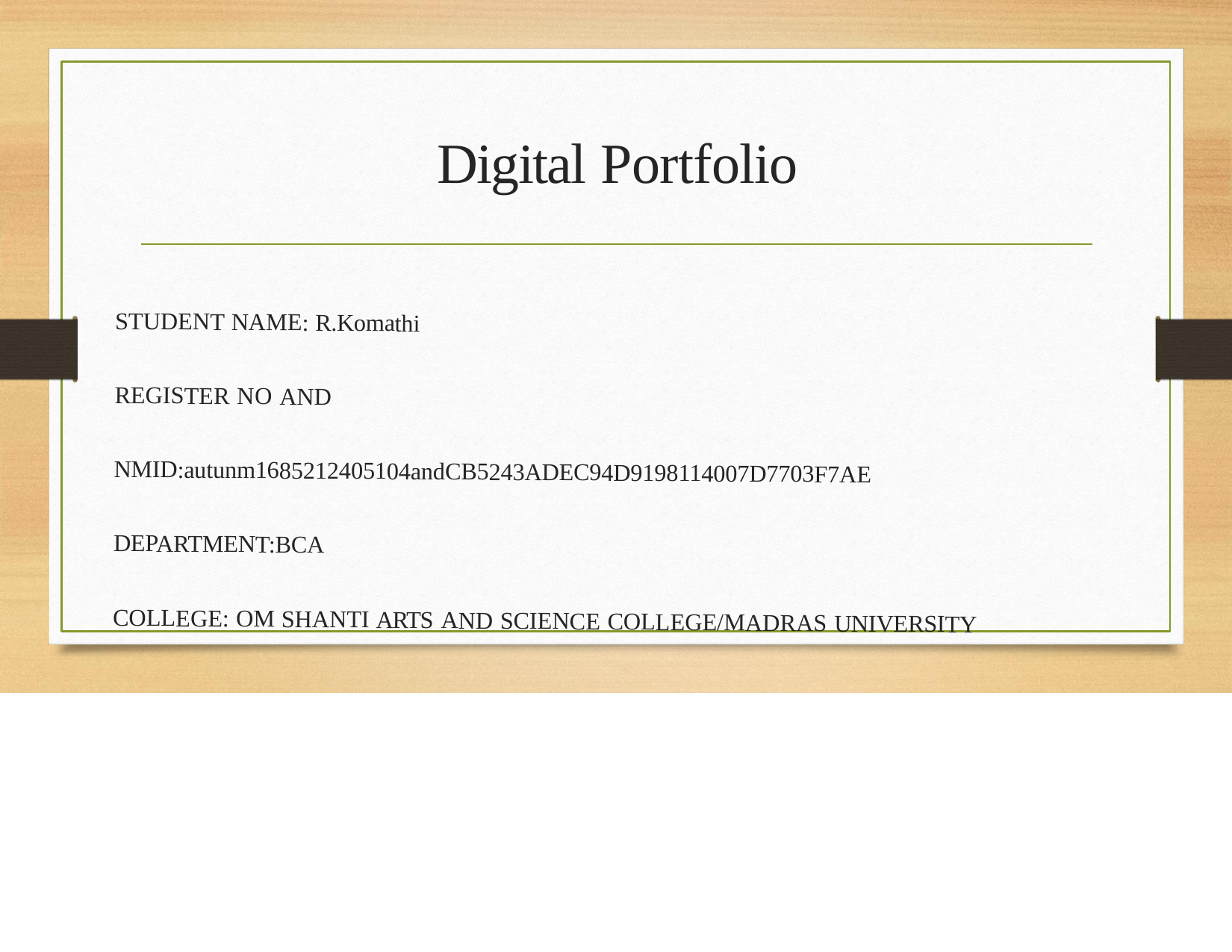

# Digital Portfolio
STUDENT NAME: R.Komathi
REGISTER NO AND NMID:autunm1685212405104andCB5243ADEC94D9198114007D7703F7AE
DEPARTMENT:BCA

COLLEGE: OM SHANTI ARTS AND SCIENCE COLLEGE/MADRAS UNIVERSITY